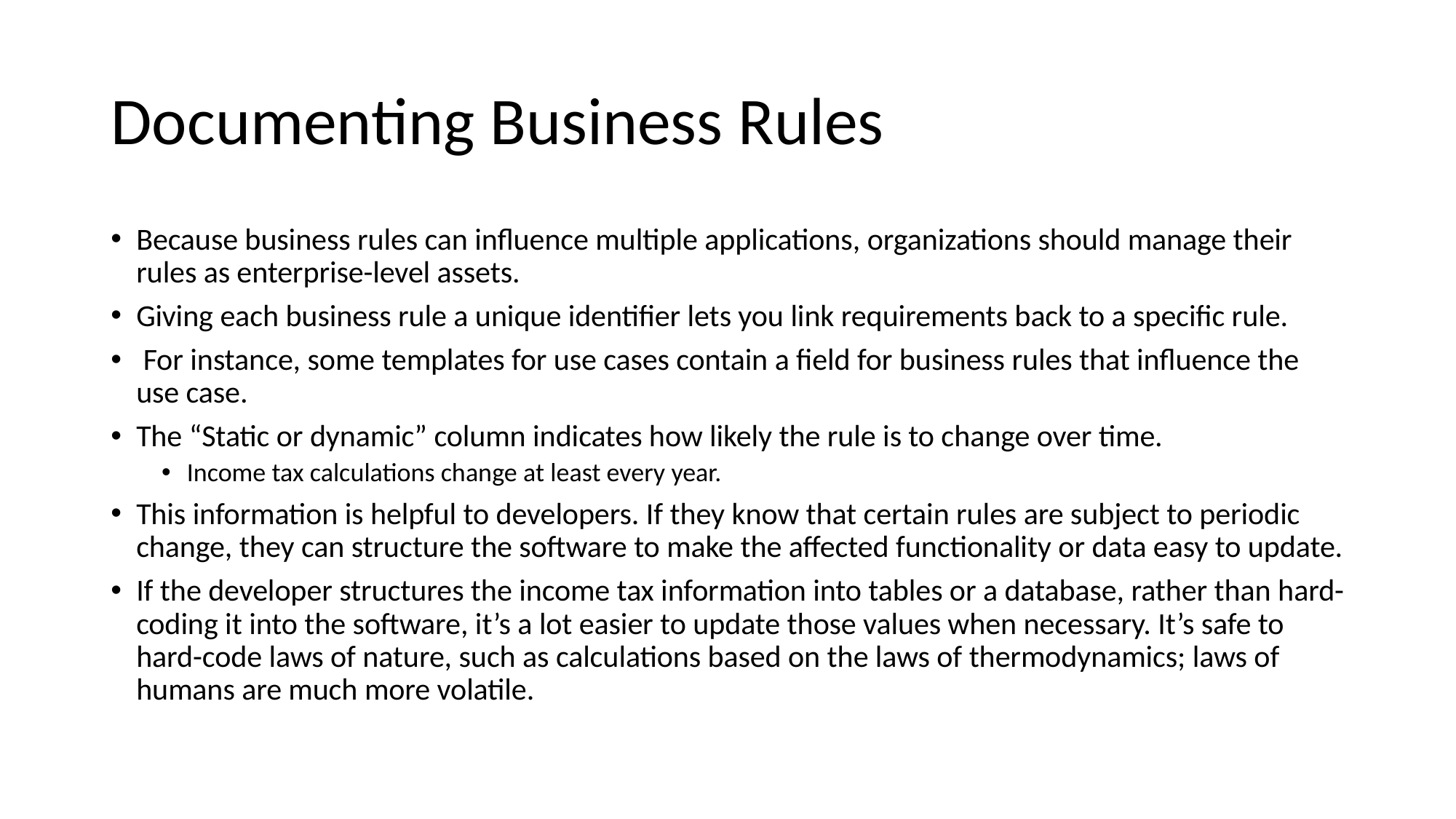

# Documenting Business Rules
Because business rules can influence multiple applications, organizations should manage their rules as enterprise-level assets.
Giving each business rule a unique identifier lets you link requirements back to a specific rule.
 For instance, some templates for use cases contain a field for business rules that influence the use case.
The “Static or dynamic” column indicates how likely the rule is to change over time.
Income tax calculations change at least every year.
This information is helpful to developers. If they know that certain rules are subject to periodic change, they can structure the software to make the affected functionality or data easy to update.
If the developer structures the income tax information into tables or a database, rather than hard-coding it into the software, it’s a lot easier to update those values when necessary. It’s safe to hard-code laws of nature, such as calculations based on the laws of thermodynamics; laws of humans are much more volatile.